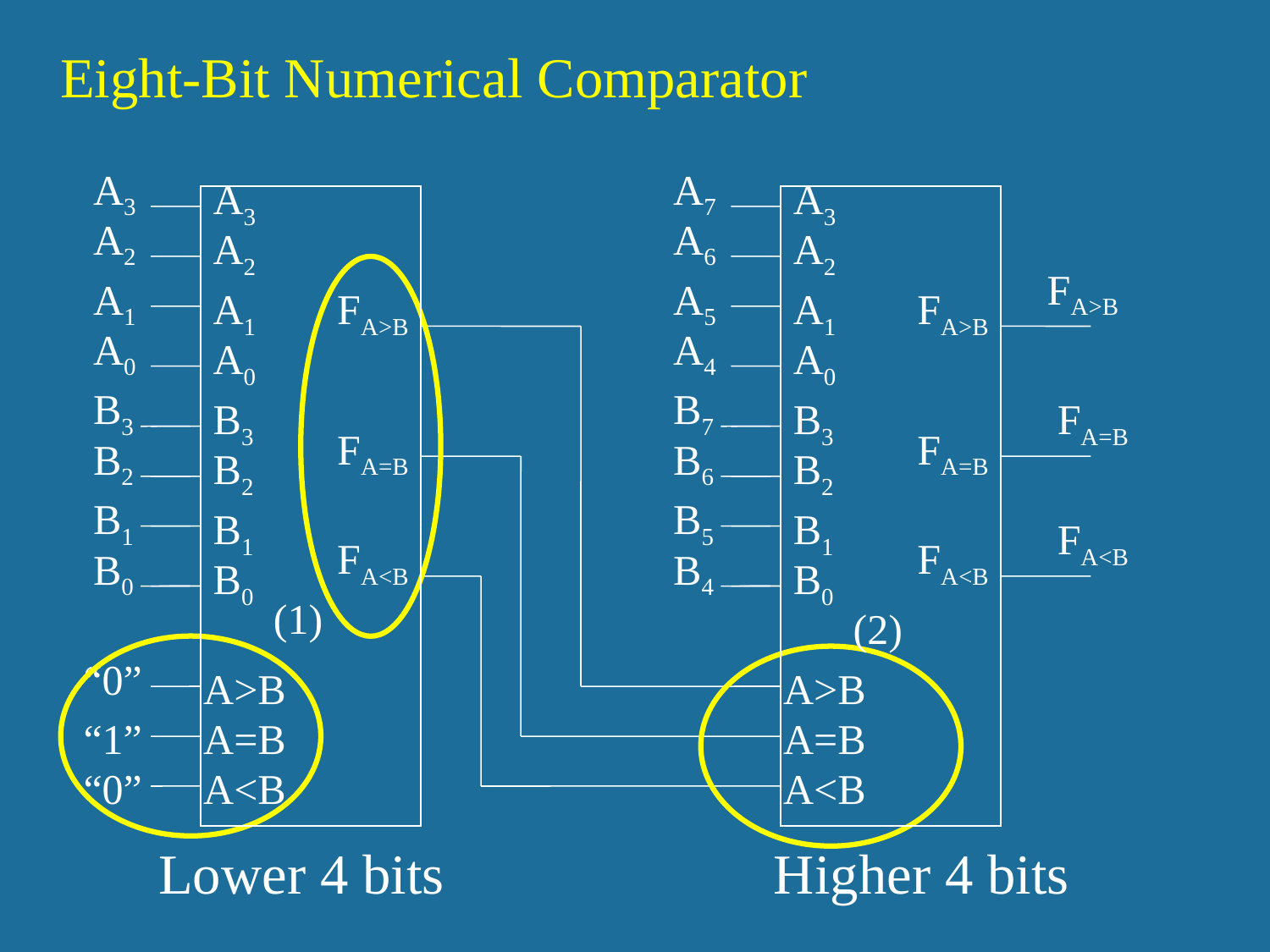

Eight-Bit Numerical Comparator
A3
A3

A2

A2

A1
A1
FA>B

A0
A0

B3
B3
FA=B
B2

B2

B1
B1

FA<B
B0
B0

(1)
A>B
A=B
A<B
Lower 4 bits
A7
A3

A6

A2

FA>B
A5
A1
FA>B

A4
A0

B7
B3
FA=B
FA=B
B6

B2

B5
B1
FA<B

FA<B
B4
B0

(2)
A>B
A=B
A<B
Higher 4 bits

“0”

“1”

“0”